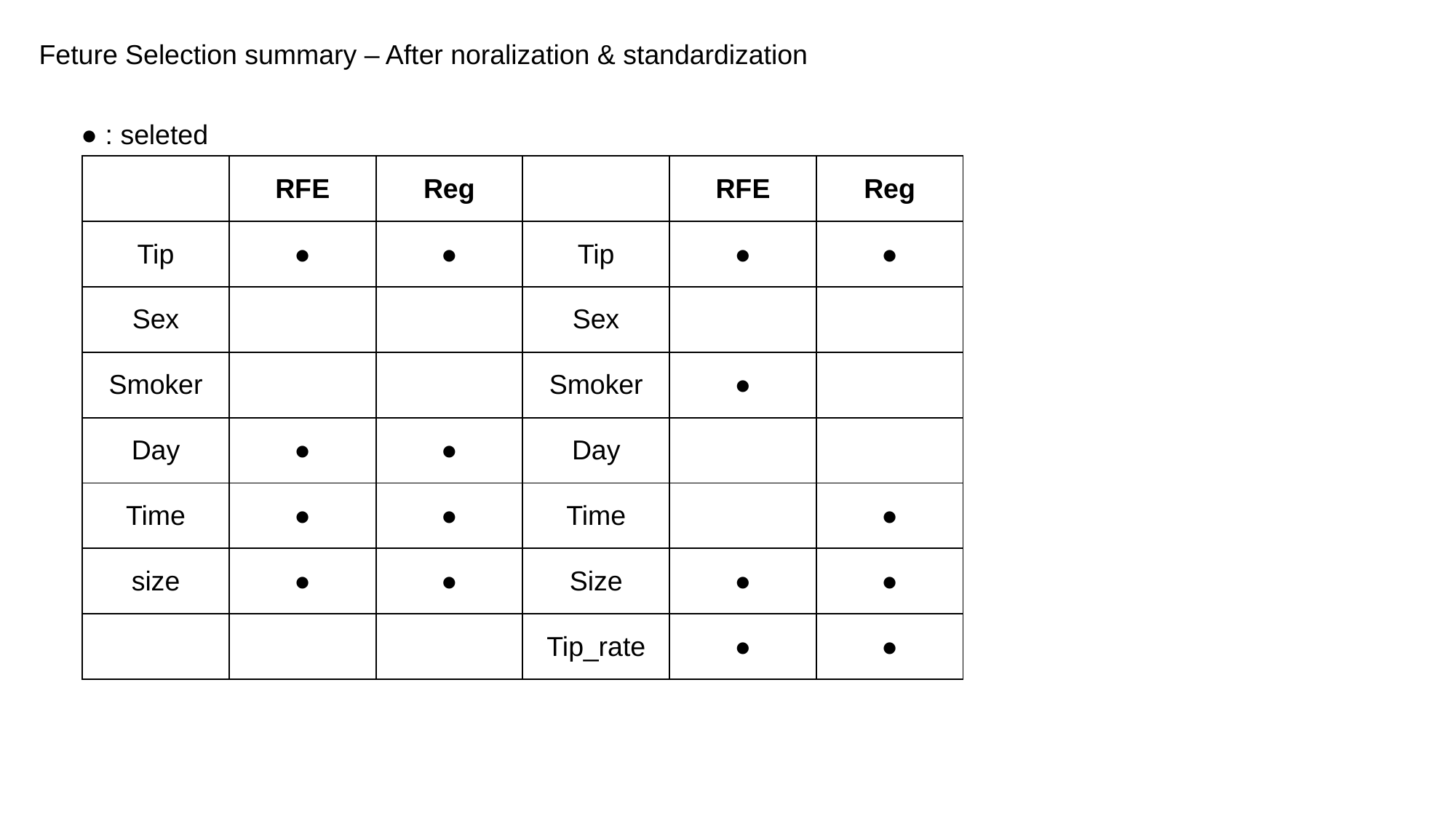

Feture Selection summary – After noralization & standardization
● : seleted
|  | RFE | Reg |  | RFE | Reg |
| --- | --- | --- | --- | --- | --- |
| Tip | ● | ● | Tip | ● | ● |
| Sex |  |  | Sex |  |  |
| Smoker |  |  | Smoker | ● |  |
| Day | ● | ● | Day |  |  |
| Time | ● | ● | Time |  | ● |
| size | ● | ● | Size | ● | ● |
|  |  |  | Tip\_rate | ● | ● |